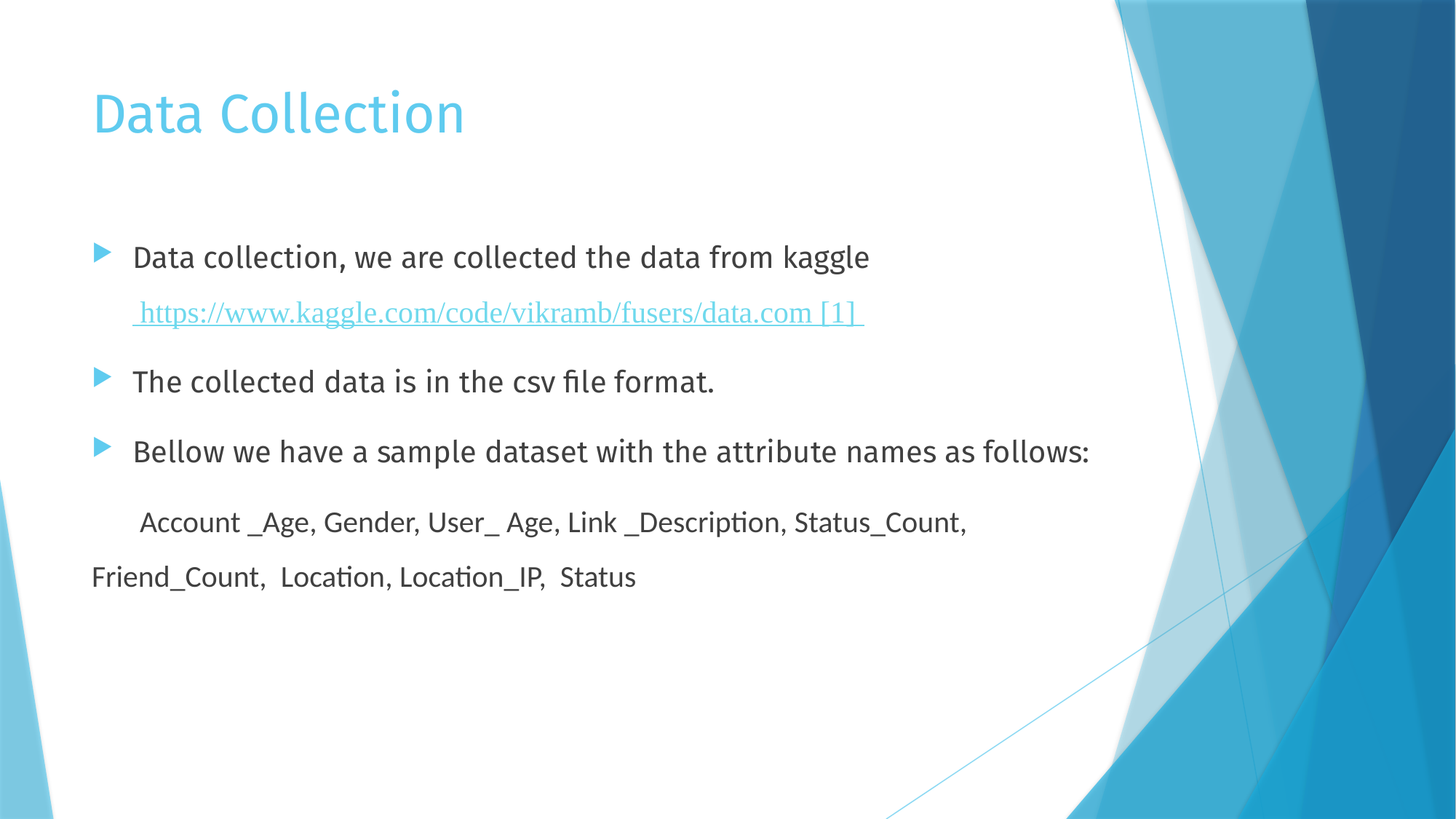

# Data Collection
Data collection, we are collected the data from kaggle https://www.kaggle.com/code/vikramb/fusers/data.com [1]
The collected data is in the csv file format.
Bellow we have a sample dataset with the attribute names as follows:
      Account _Age, Gender, User_ Age, Link _Description, Status_Count, Friend_Count,  Location, Location_IP,  Status